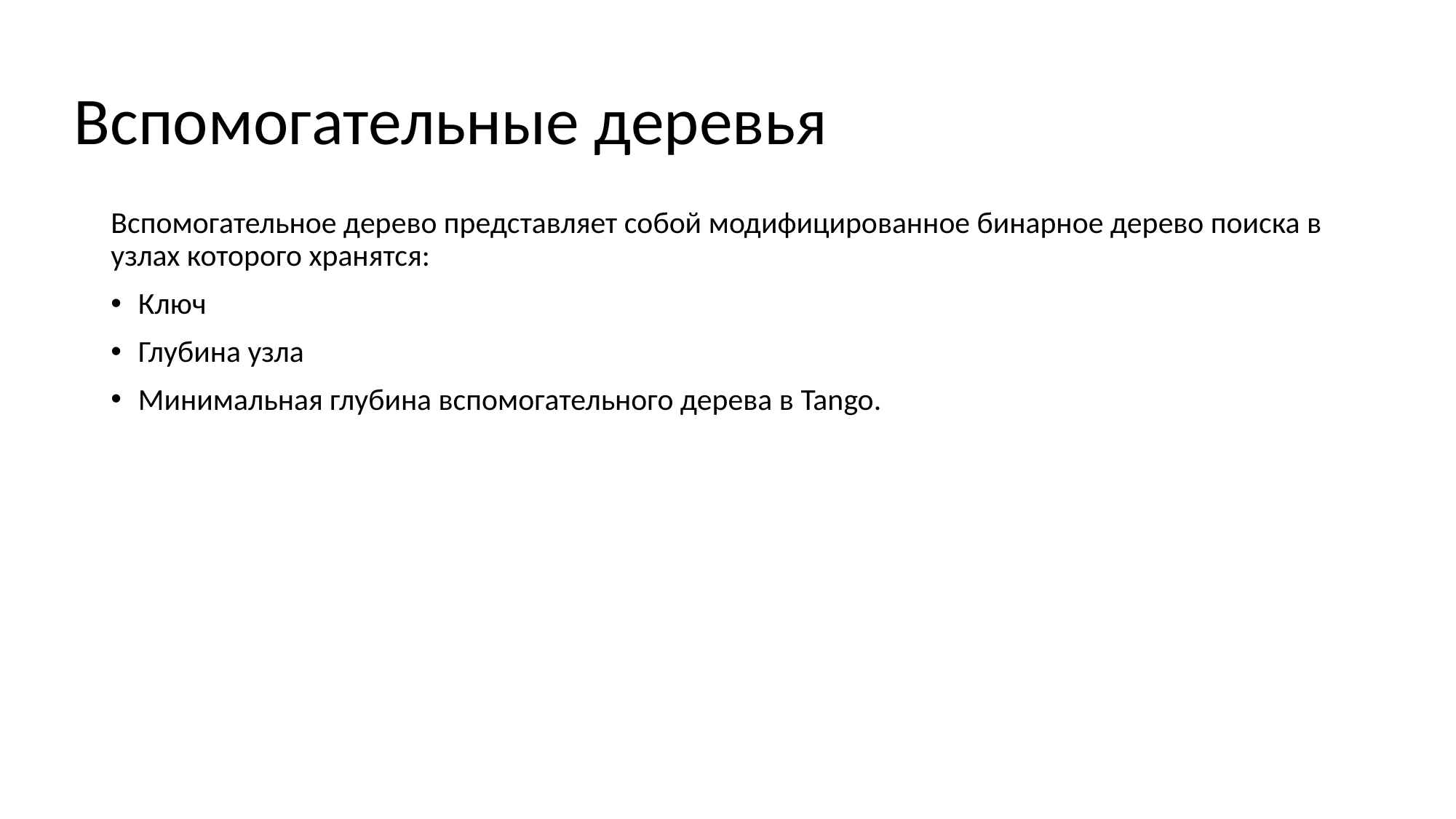

# Вспомогательные деревья
Вспомогательное дерево представляет собой модифицированное бинарное дерево поиска в узлах которого хранятся:
Ключ
Глубина узла
Минимальная глубина вспомогательного дерева в Tango.